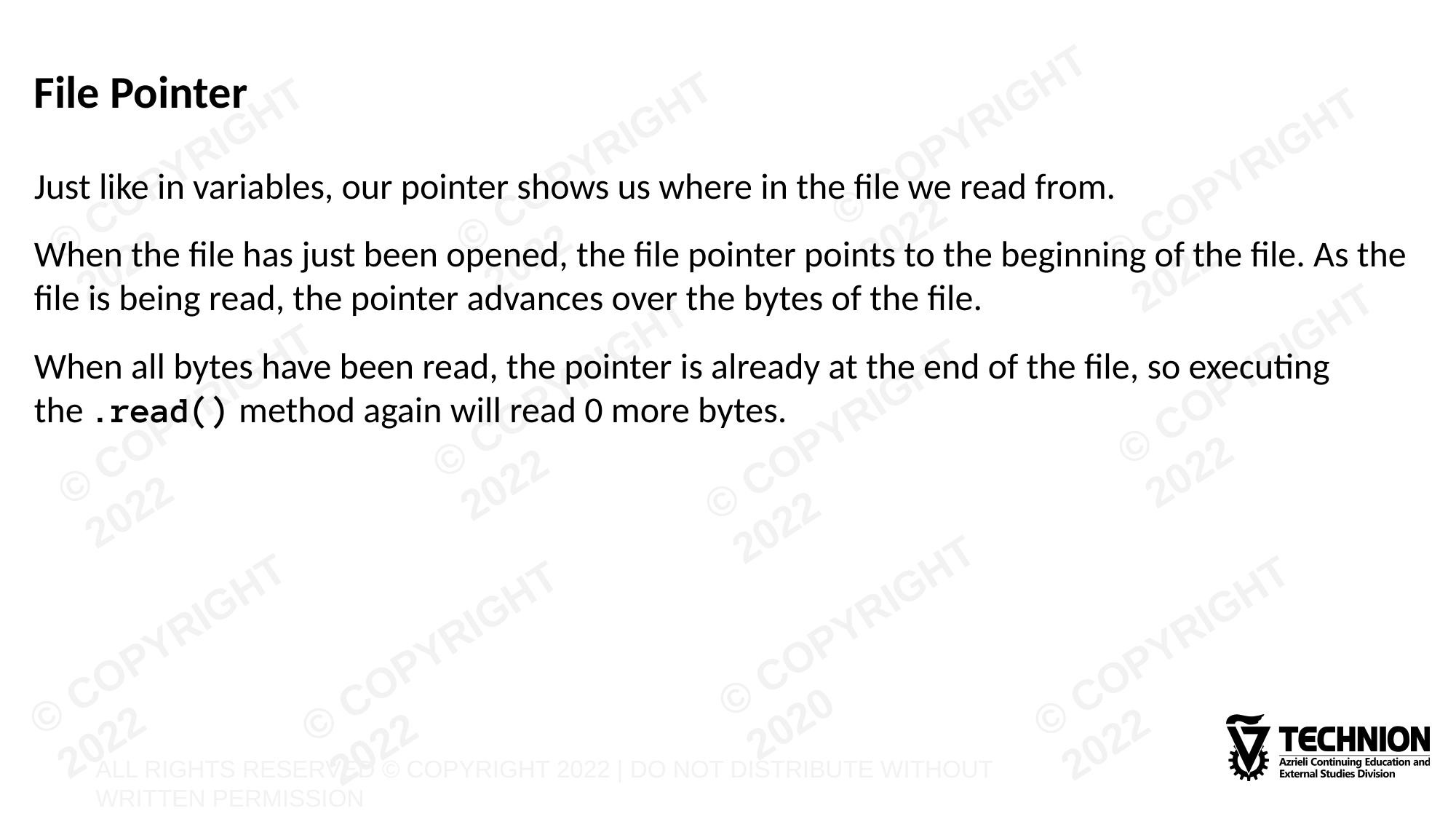

# File Pointer
Just like in variables, our pointer shows us where in the file we read from.
When the file has just been opened, the file pointer points to the beginning of the file. As the file is being read, the pointer advances over the bytes of the file.
When all bytes have been read, the pointer is already at the end of the file, so executing the .read() method again will read 0 more bytes.